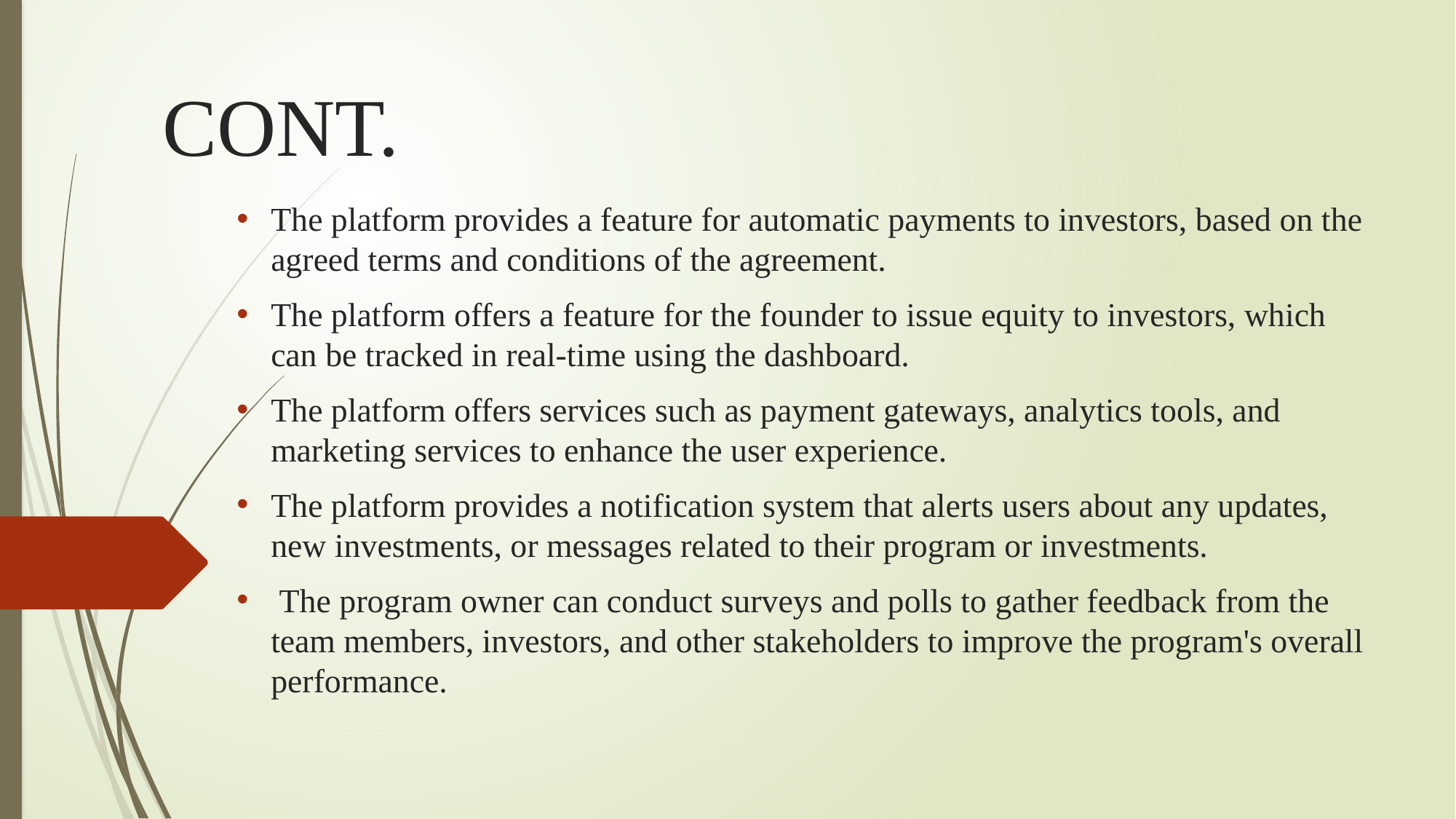

# CONT.
The platform provides a feature for automatic payments to investors, based on the agreed terms and conditions of the agreement.
The platform offers a feature for the founder to issue equity to investors, which can be tracked in real-time using the dashboard.
The platform offers services such as payment gateways, analytics tools, and marketing services to enhance the user experience.
The platform provides a notification system that alerts users about any updates, new investments, or messages related to their program or investments.
 The program owner can conduct surveys and polls to gather feedback from the team members, investors, and other stakeholders to improve the program's overall performance.